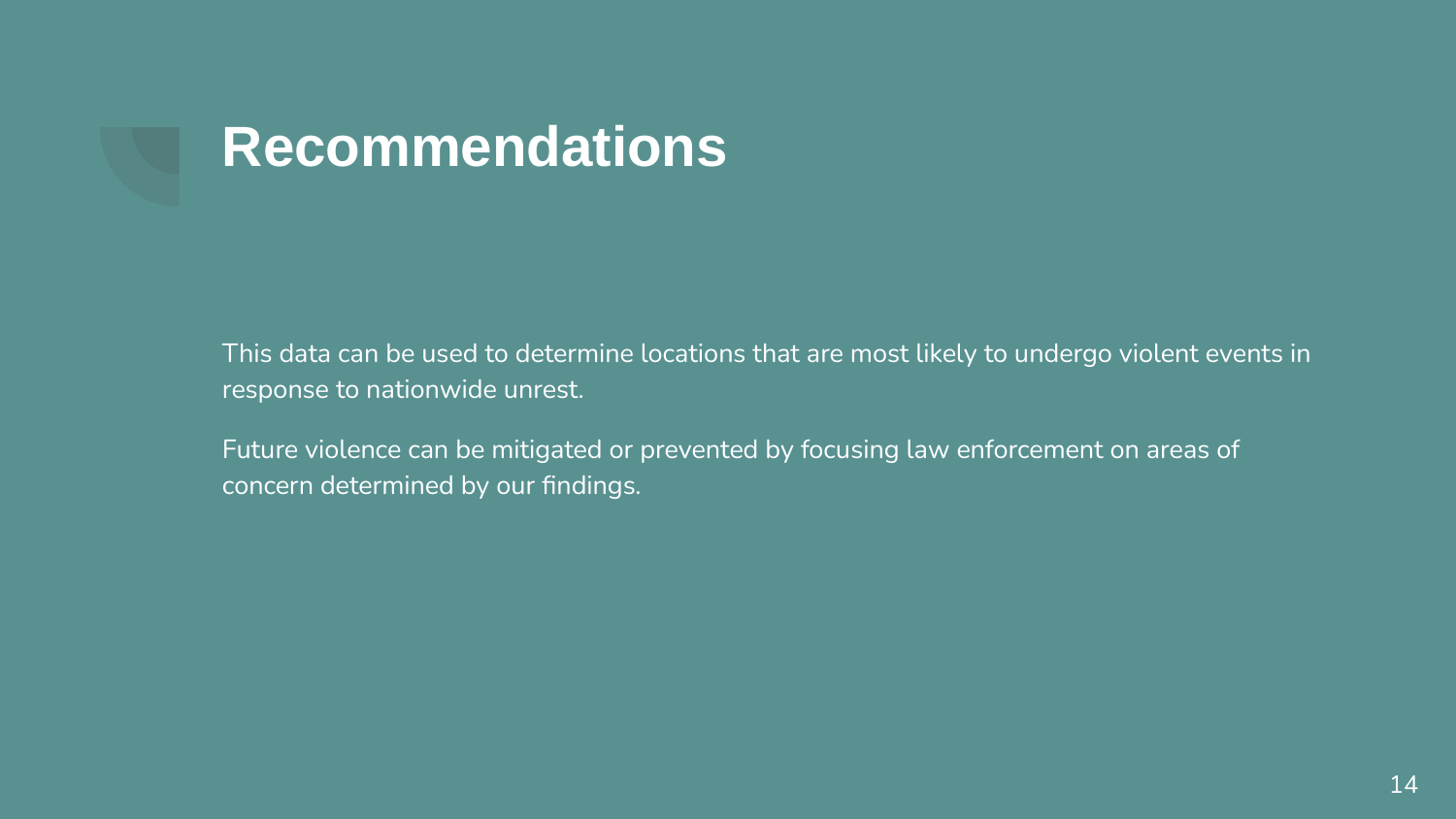

# Recommendations
This data can be used to determine locations that are most likely to undergo violent events in response to nationwide unrest.
Future violence can be mitigated or prevented by focusing law enforcement on areas of concern determined by our findings.
14